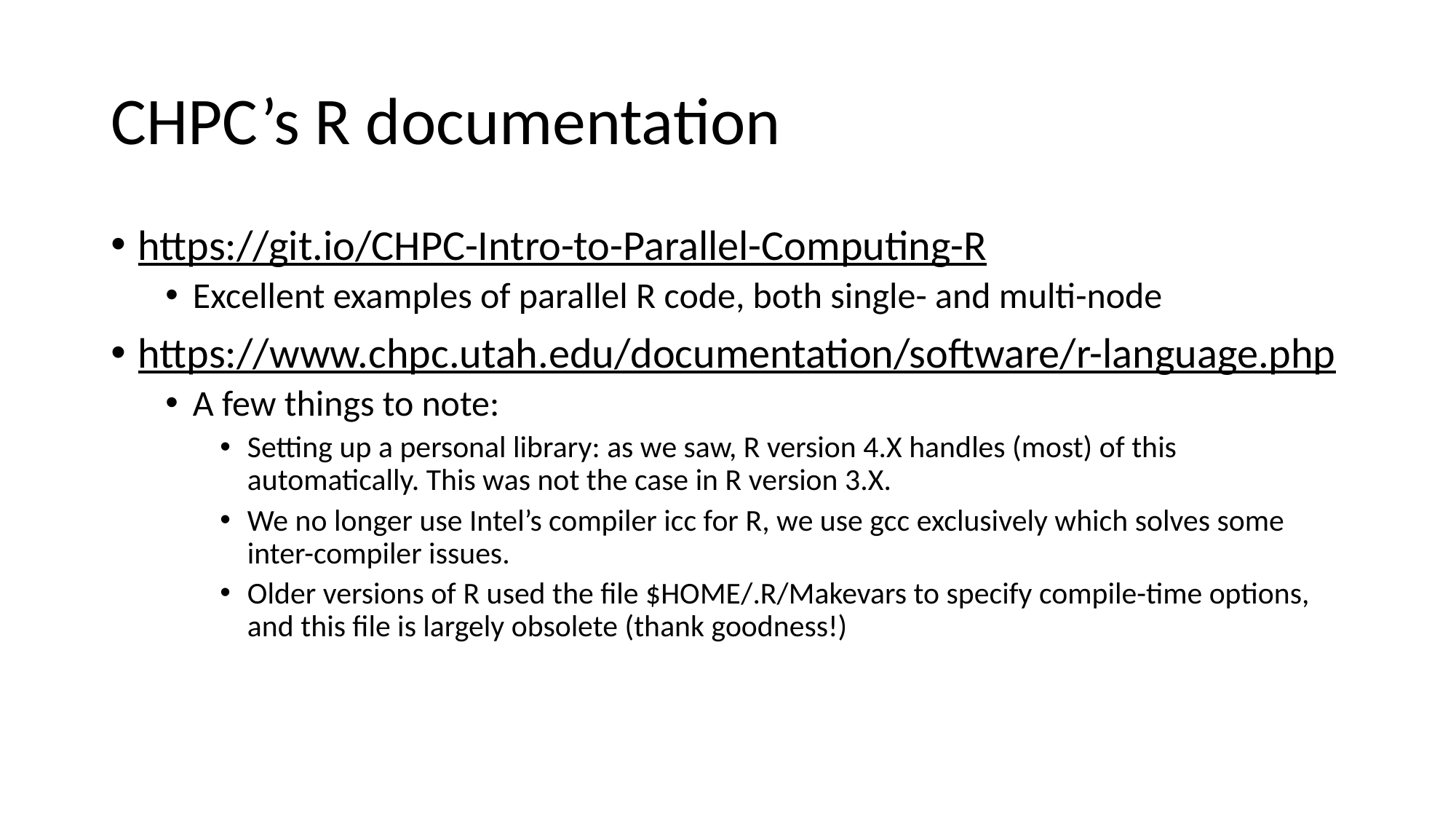

# CHPC’s R documentation
https://git.io/CHPC-Intro-to-Parallel-Computing-R
Excellent examples of parallel R code, both single- and multi-node
https://www.chpc.utah.edu/documentation/software/r-language.php
A few things to note:
Setting up a personal library: as we saw, R version 4.X handles (most) of this automatically. This was not the case in R version 3.X.
We no longer use Intel’s compiler icc for R, we use gcc exclusively which solves some inter-compiler issues.
Older versions of R used the file $HOME/.R/Makevars to specify compile-time options, and this file is largely obsolete (thank goodness!)